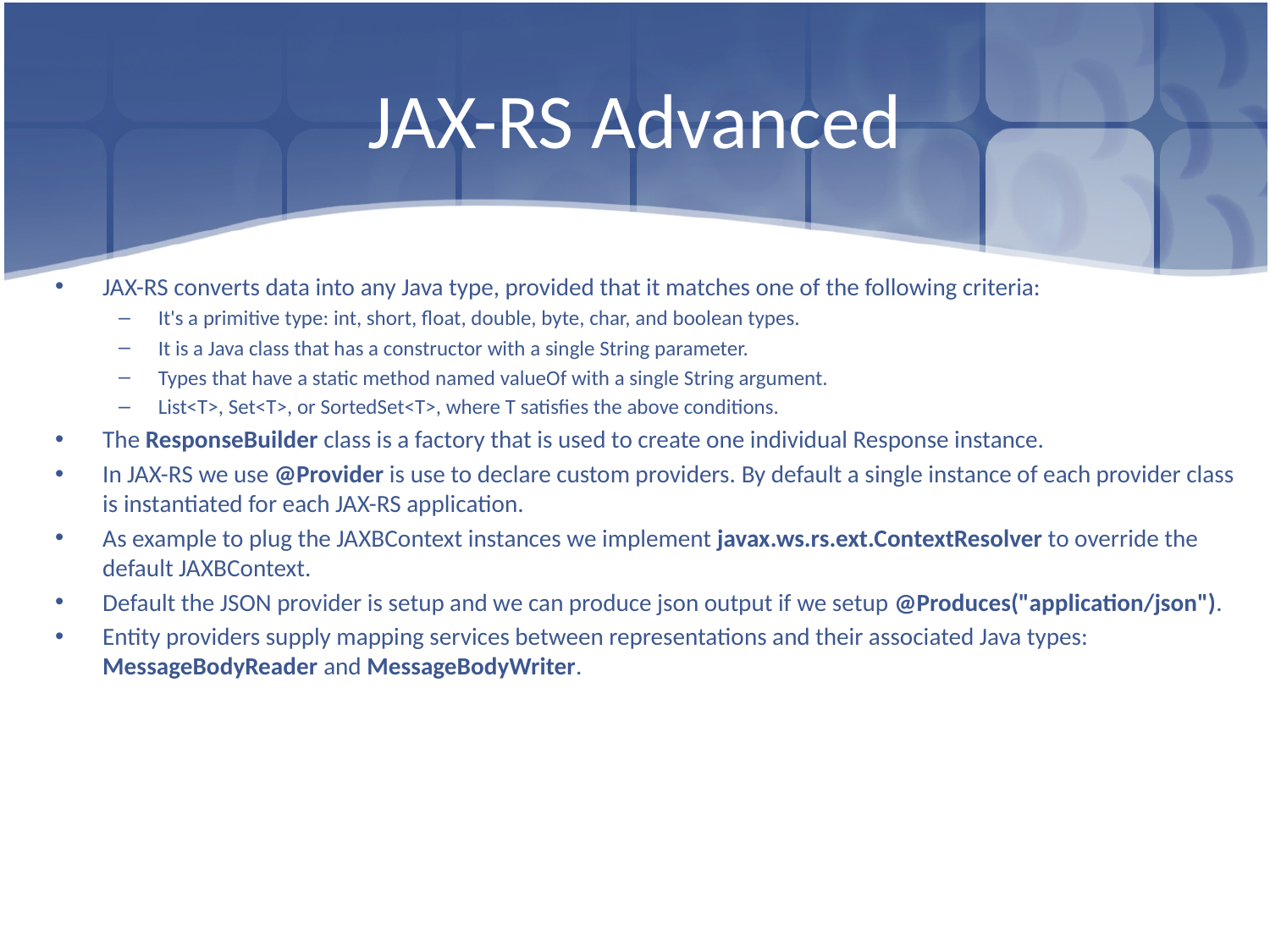

# JAX-RS Advanced
JAX-RS converts data into any Java type, provided that it matches one of the following criteria:
It's a primitive type: int, short, float, double, byte, char, and boolean types.
It is a Java class that has a constructor with a single String parameter.
Types that have a static method named valueOf with a single String argument.
List<T>, Set<T>, or SortedSet<T>, where T satisfies the above conditions.
The ResponseBuilder class is a factory that is used to create one individual Response instance.
In JAX-RS we use @Provider is use to declare custom providers. By default a single instance of each provider class is instantiated for each JAX-RS application.
As example to plug the JAXBContext instances we implement javax.ws.rs.ext.ContextResolver to override the default JAXBContext.
Default the JSON provider is setup and we can produce json output if we setup @Produces("application/json").
Entity providers supply mapping services between representations and their associated Java types: MessageBodyReader and MessageBodyWriter.